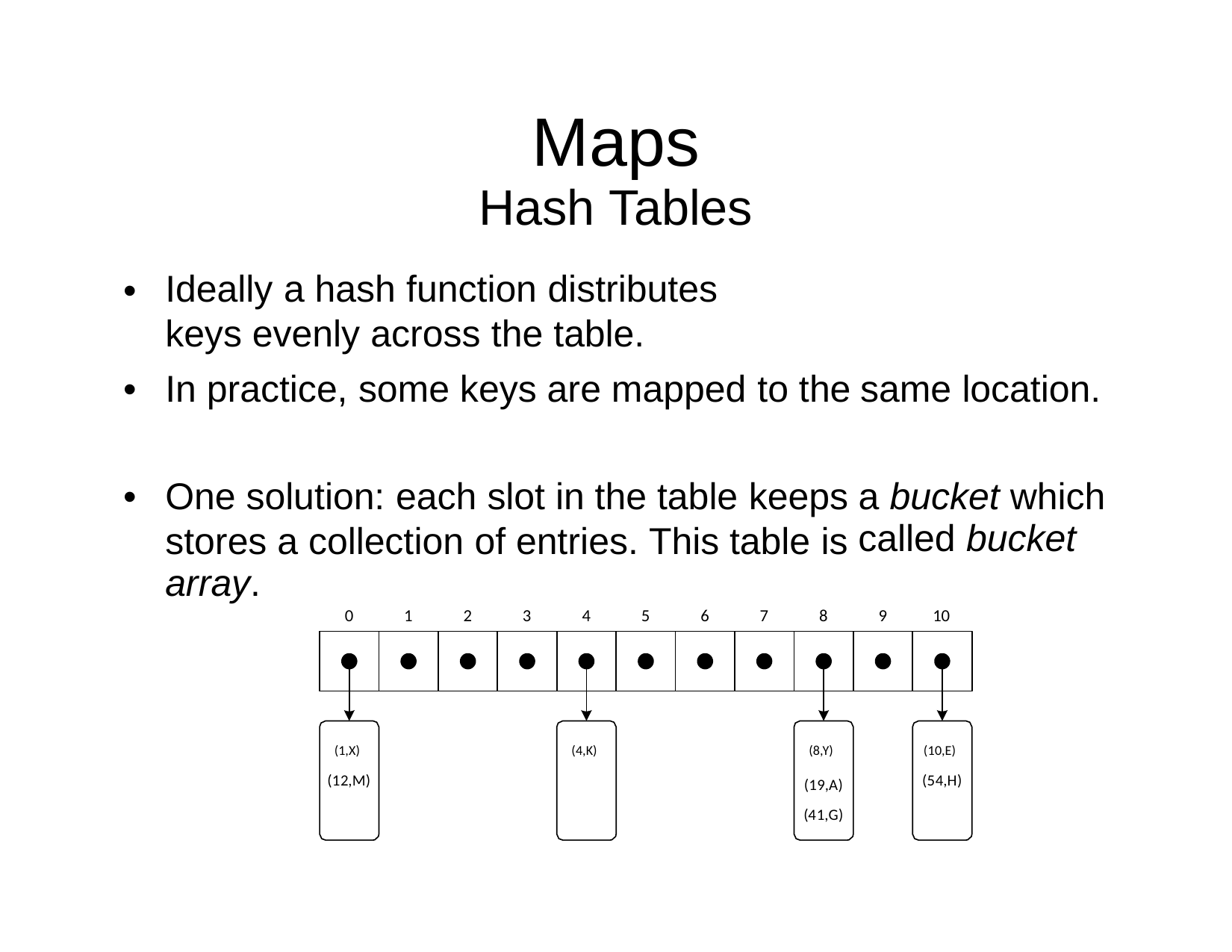

Maps
Hash Tables
Ideally a hash function distributes keys evenly across the table.
•
•
In practice, some keys are mapped to the
same location.
•
One solution: each slot in the table keeps
a bucket which
called bucket
stores a collection of
array.
entries. This
table is
0
1
2
3
4
5
6
7
8
9
10

(1,X)
(12,M)
(4,K)
(8,Y)
(19,A) (41,G)
(10,E)
(54,H)